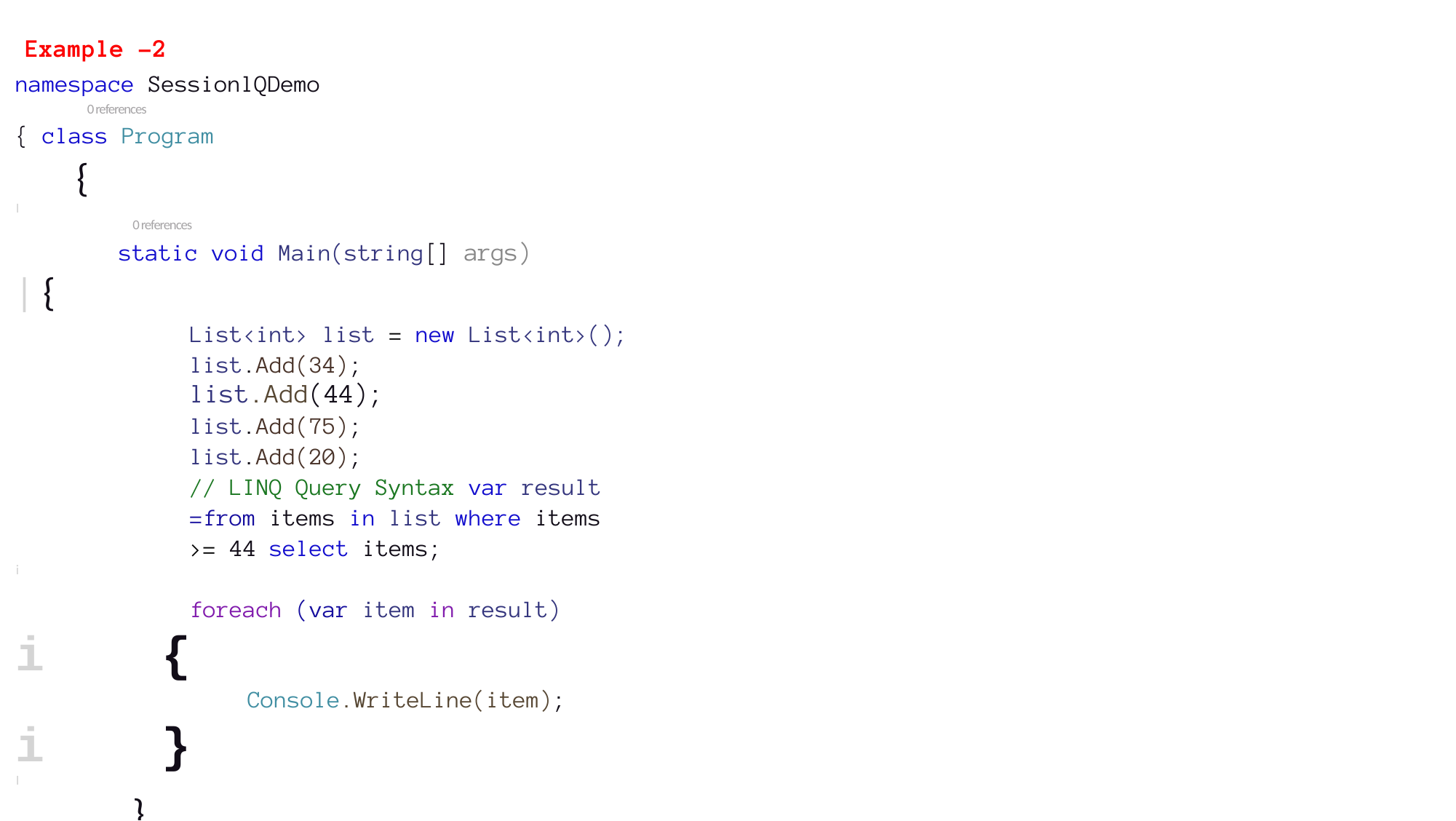

Example -2
namespace SessionlQDemo
0 references
{ class Program
{
I
0 references
static void Main(string[] args)
| {
List<int> list = new List<int>();
list.Add(34);
list.Add(44);
list.Add(75);
list.Add(20);
// LINQ Query Syntax var result =from items in list where items >= 44 select items;
i
foreach (var item in result)
i    {
Console.WriteLine(item);
i    }
I
}
}
}